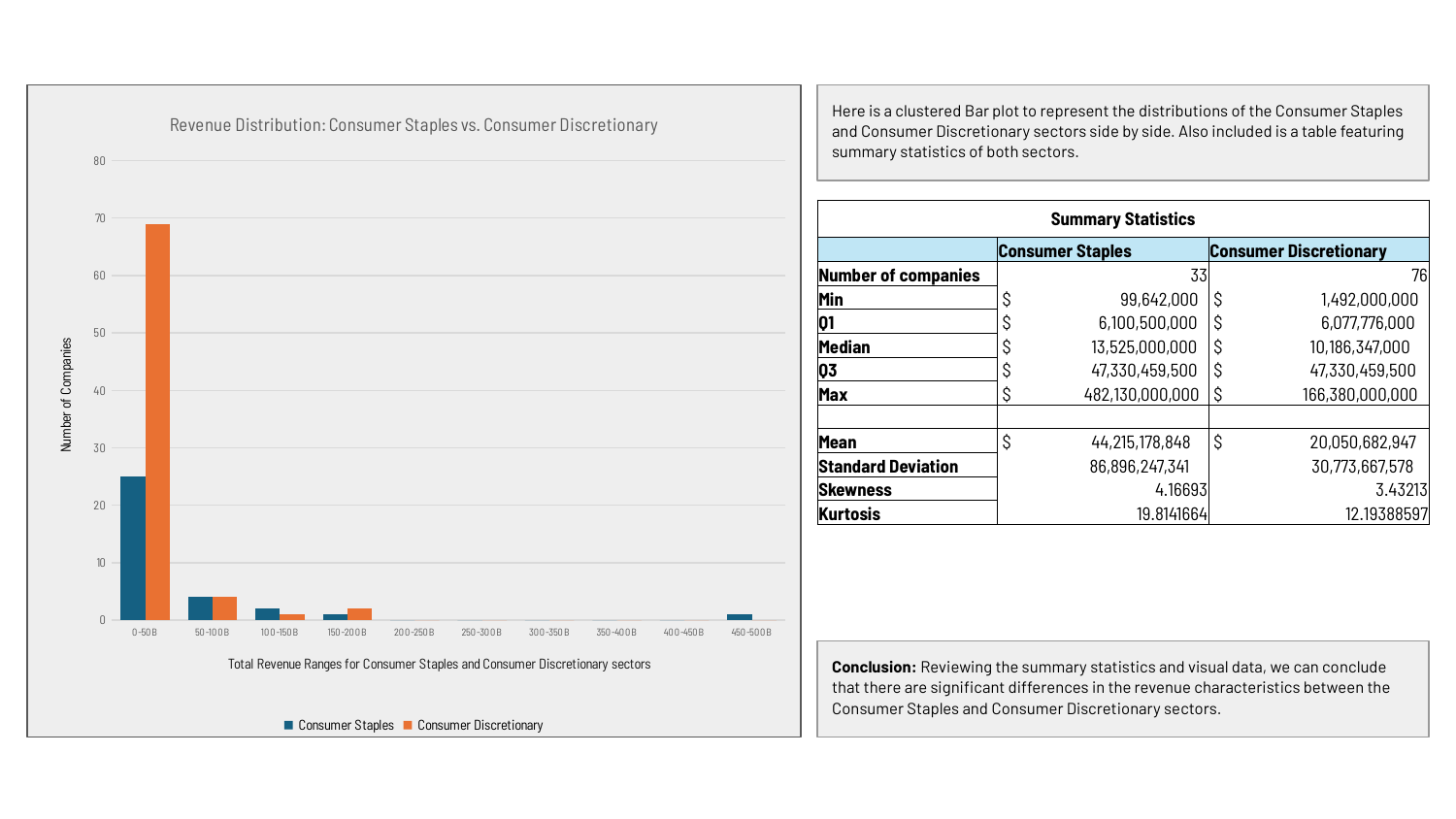

Here is a clustered Bar plot to represent the distributions of the Consumer Staples and Consumer Discretionary sectors side by side. Also included is a table featuring summary statistics of both sectors.

### Chart: Revenue Distribution: Consumer Staples vs. Consumer Discretionary

| Category | Consumer Staples | Consumer Discretionary |
|---|---|---|
|  0-50B  | 25.0 | 69.0 |
|  50-100B  | 4.0 | 4.0 |
|  100-150B  | 2.0 | 1.0 |
|  150-200B  | 1.0 | 2.0 |
|  200-250B  | 0.0 | 0.0 |
|  250-300B  | 0.0 | 0.0 |
|  300-350B  | 0.0 | 0.0 |
|  350-400B  | 0.0 | 0.0 |
|  400-450B  | 0.0 | 0.0 |
|  450-500B  | 1.0 | 0.0 |
| Summary Statistics |  |  |
| --- | --- | --- |
|  | Consumer Staples | Consumer Discretionary |
| Number of companies | 33 | 76 |
| Min | $ 99,642,000 | $ 1,492,000,000 |
| Q1 | $ 6,100,500,000 | $ 6,077,776,000 |
| Median | $ 13,525,000,000 | $ 10,186,347,000 |
| Q3 | $ 47,330,459,500 | $ 47,330,459,500 |
| Max | $ 482,130,000,000 | $ 166,380,000,000 |
|  |  |  |
| Mean | $ 44,215,178,848 | $ 20,050,682,947 |
| Standard Deviation | 86,896,247,341 | 30,773,667,578 |
| Skewness | 4.16693 | 3.43213 |
| Kurtosis | 19.8141664 | 12.19388597 |
Conclusion: Reviewing the summary statistics and visual data, we can conclude that there are significant differences in the revenue characteristics between the Consumer Staples and Consumer Discretionary sectors.